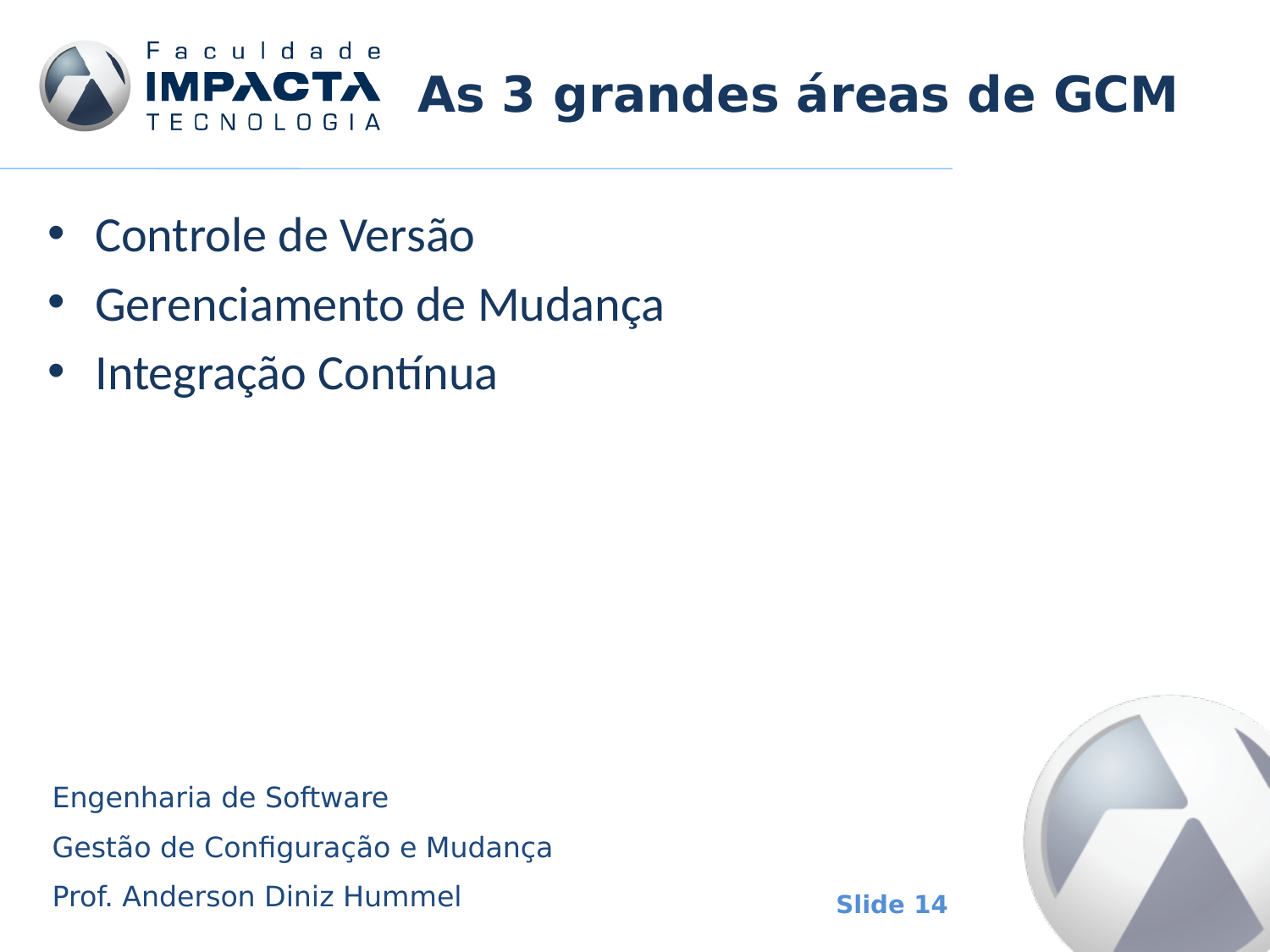

# As 3 grandes áreas de GCM
Controle de Versão
Gerenciamento de Mudança
Integração Contínua
Engenharia de Software
Gestão de Configuração e Mudança

Prof. Anderson Diniz Hummel